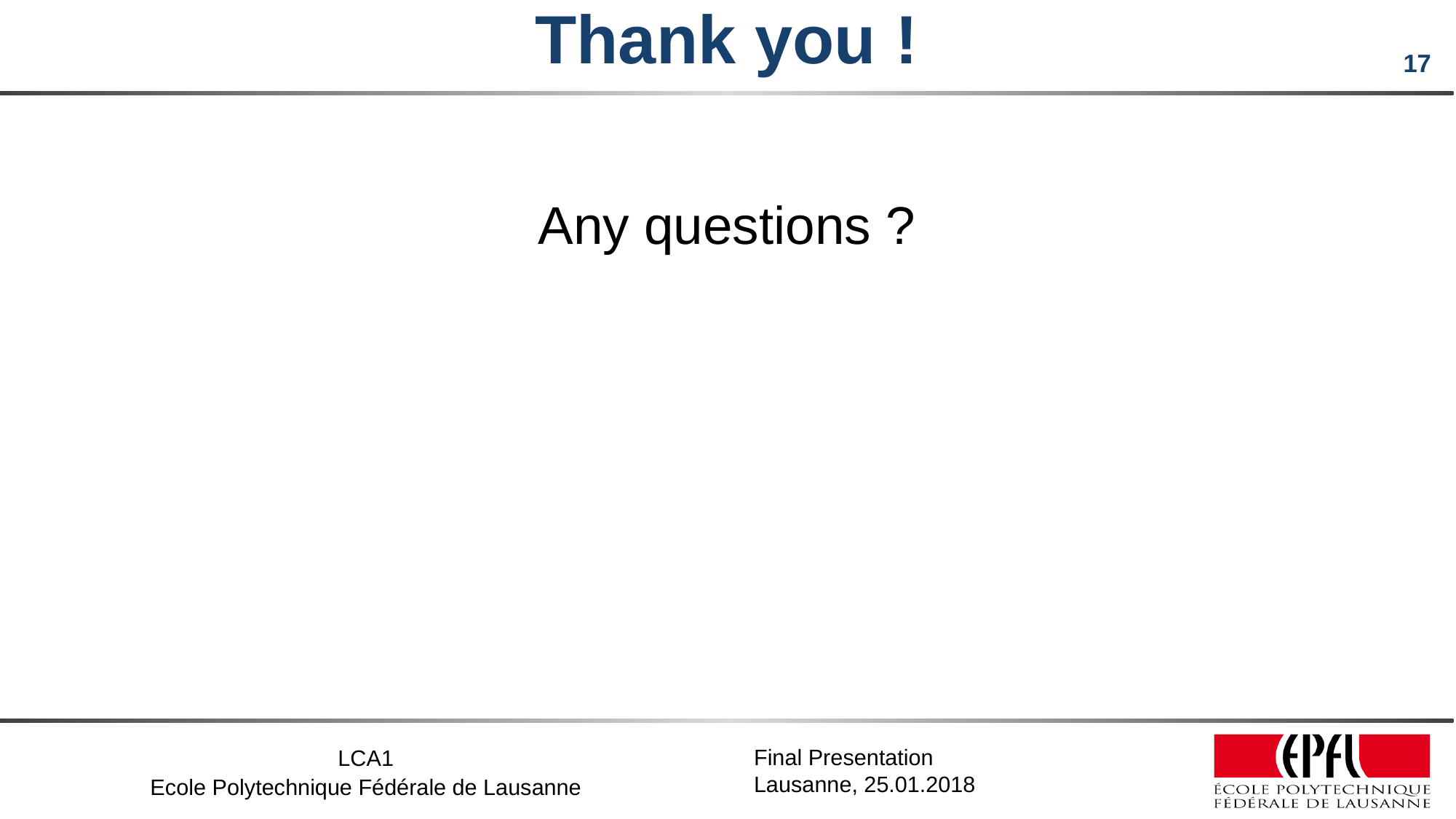

# Thank you !

Any questions ?